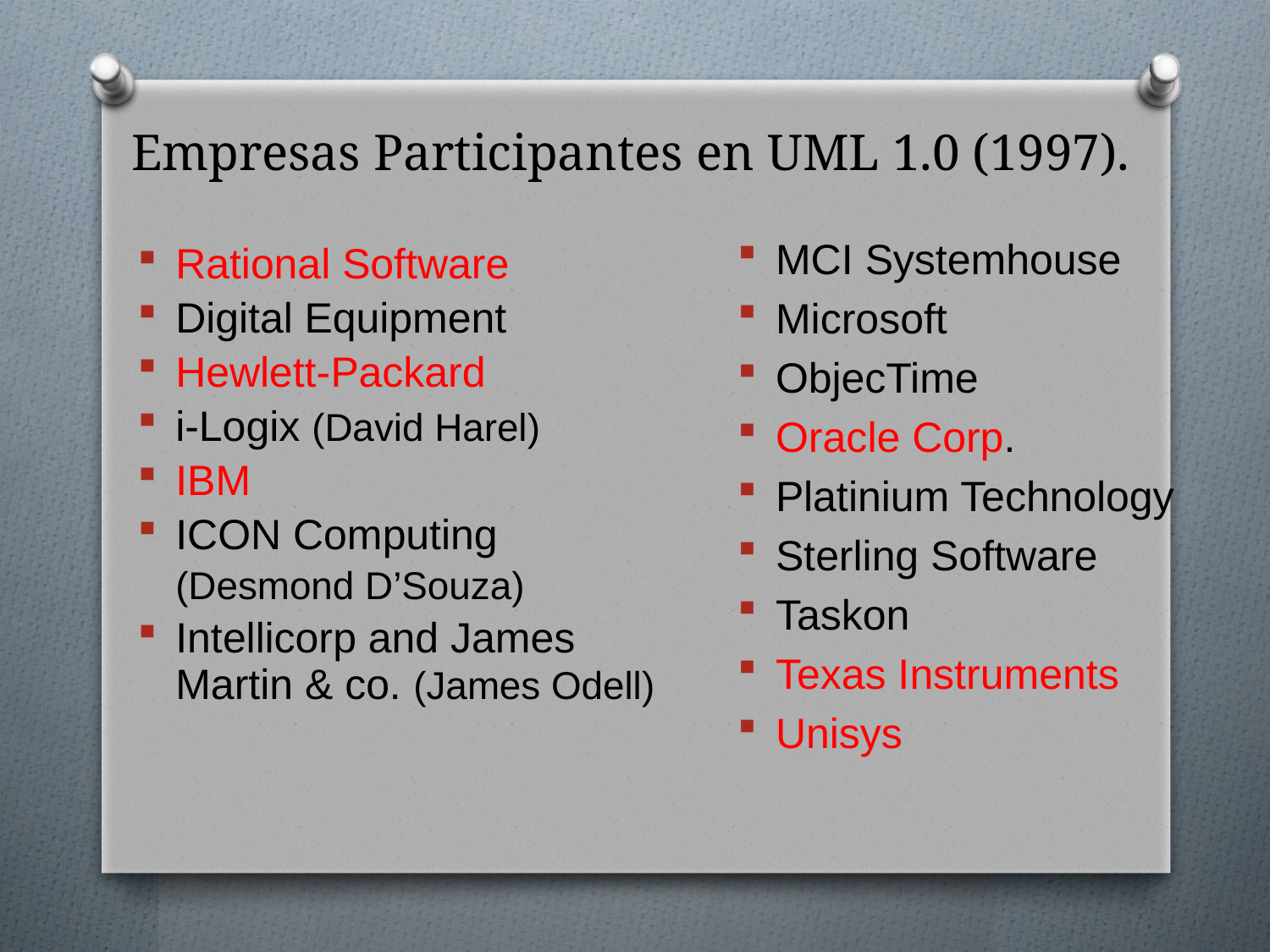

# Empresas Participantes en UML 1.0 (1997).
MCI Systemhouse
Microsoft
ObjecTime
Oracle Corp.
Platinium Technology
Sterling Software
Taskon
Texas Instruments
Unisys

Rational Software
Digital Equipment
Hewlett-Packard
i-Logix (David Harel)
IBM
ICON Computing
	(Desmond D’Souza)
Intellicorp and James Martin & co. (James Odell)